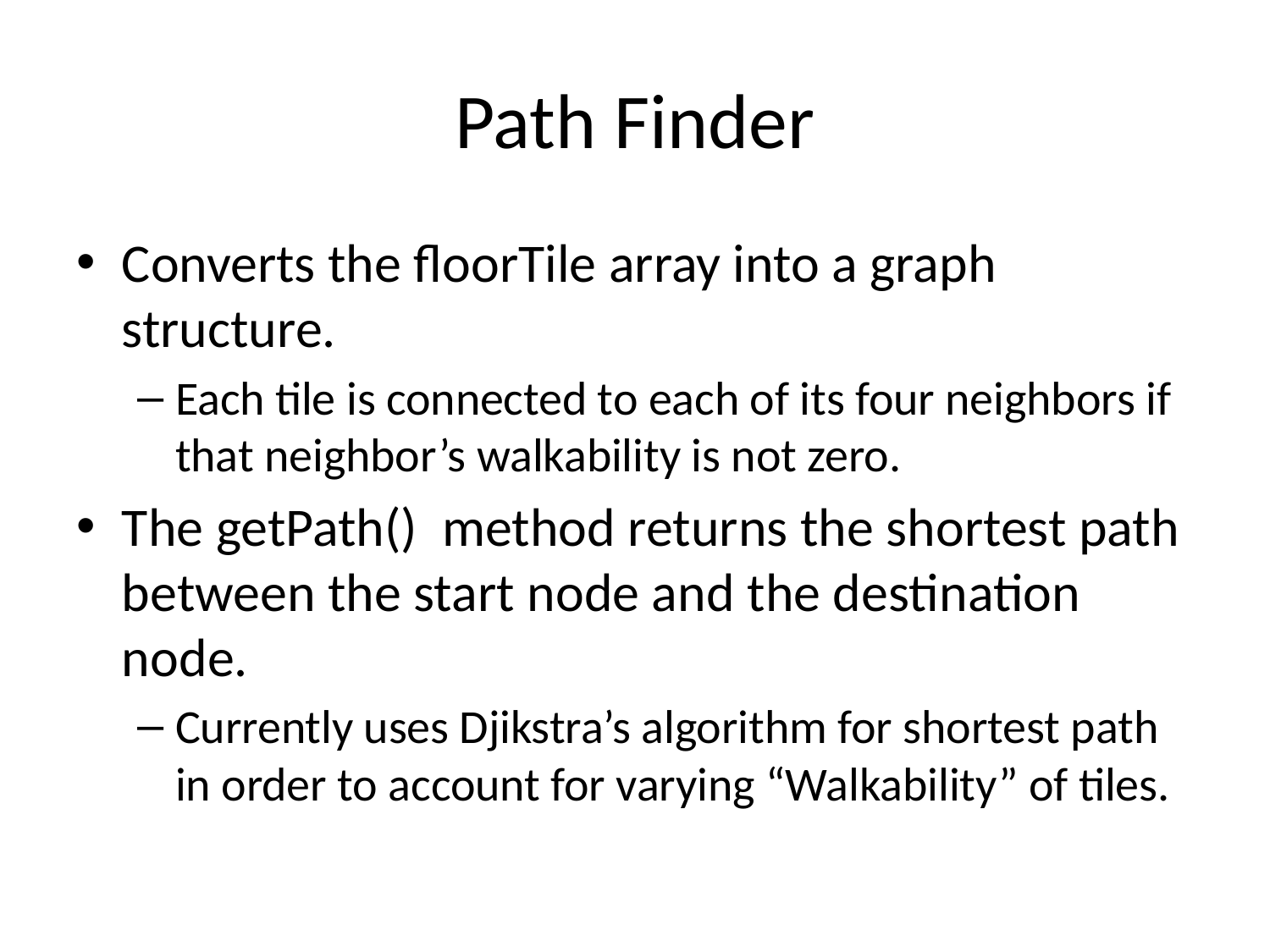

# Path Finder
Converts the floorTile array into a graph structure.
Each tile is connected to each of its four neighbors if that neighbor’s walkability is not zero.
The getPath()  method returns the shortest path between the start node and the destination node.
Currently uses Djikstra’s algorithm for shortest path in order to account for varying “Walkability” of tiles.